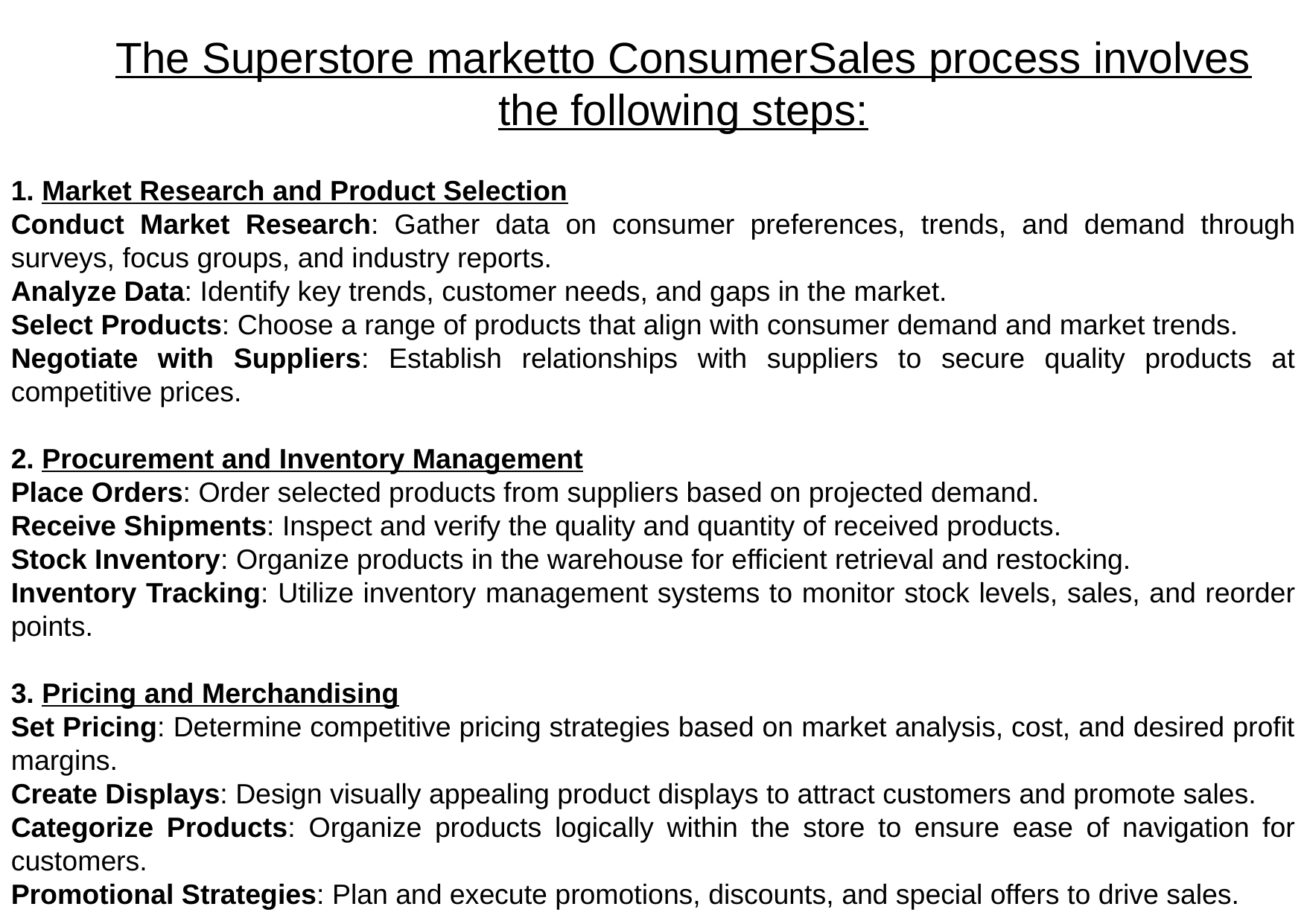

The Superstore marketto ConsumerSales process involves the following steps:

1. Market Research and Product Selection
Conduct Market Research: Gather data on consumer preferences, trends, and demand through surveys, focus groups, and industry reports.
Analyze Data: Identify key trends, customer needs, and gaps in the market.
Select Products: Choose a range of products that align with consumer demand and market trends.
Negotiate with Suppliers: Establish relationships with suppliers to secure quality products at competitive prices.

2. Procurement and Inventory Management
Place Orders: Order selected products from suppliers based on projected demand.
Receive Shipments: Inspect and verify the quality and quantity of received products.
Stock Inventory: Organize products in the warehouse for efficient retrieval and restocking.
Inventory Tracking: Utilize inventory management systems to monitor stock levels, sales, and reorder points.

3. Pricing and Merchandising
Set Pricing: Determine competitive pricing strategies based on market analysis, cost, and desired profit margins.
Create Displays: Design visually appealing product displays to attract customers and promote sales.
Categorize Products: Organize products logically within the store to ensure ease of navigation for customers.
Promotional Strategies: Plan and execute promotions, discounts, and special offers to drive sales.